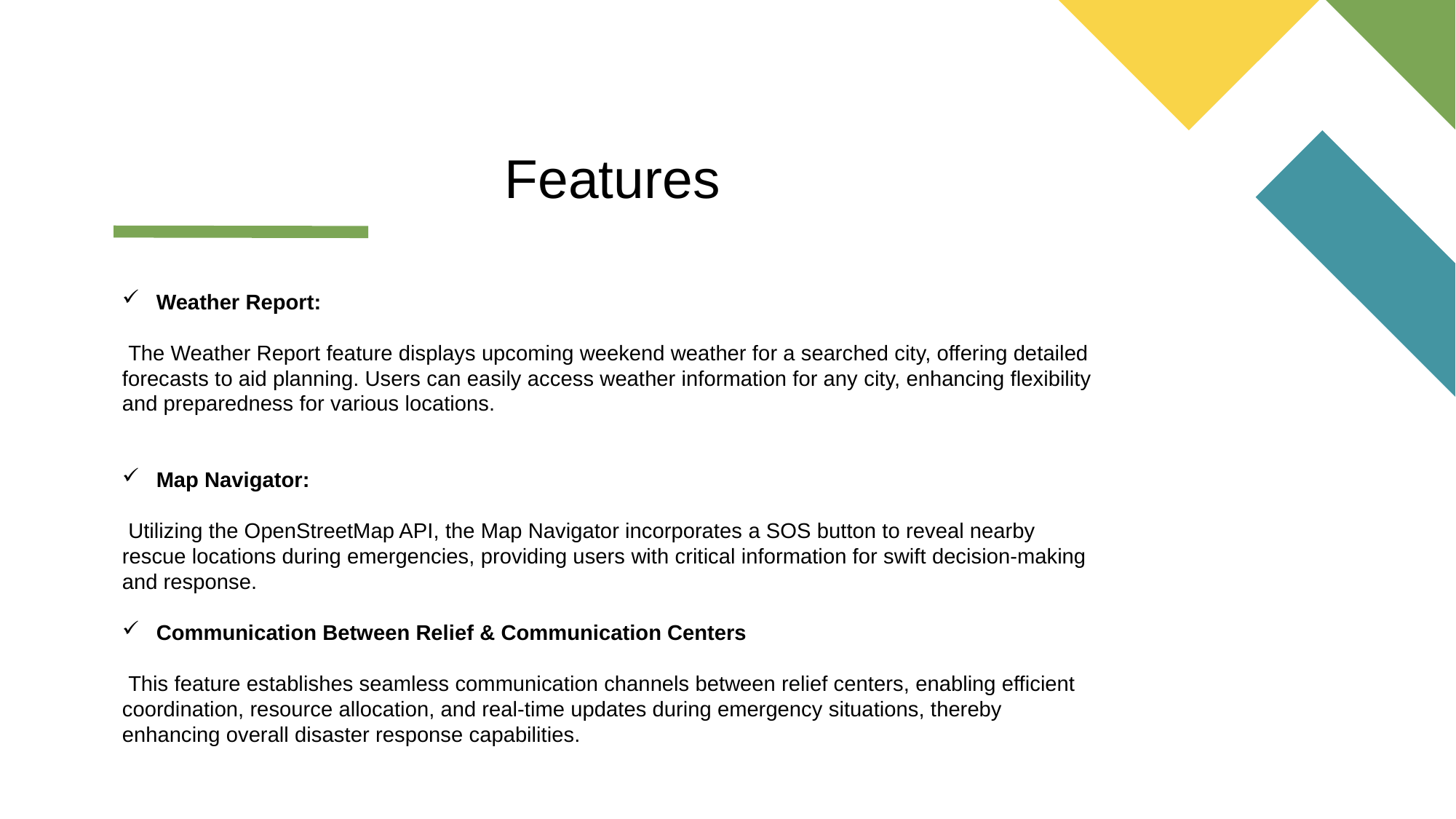

Features
Weather Report:

 The Weather Report feature displays upcoming weekend weather for a searched city, offering detailed forecasts to aid planning. Users can easily access weather information for any city, enhancing flexibility and preparedness for various locations.

Map Navigator:

 Utilizing the OpenStreetMap API, the Map Navigator incorporates a SOS button to reveal nearby rescue locations during emergencies, providing users with critical information for swift decision-making and response.

Communication Between Relief & Communication Centers

 This feature establishes seamless communication channels between relief centers, enabling efficient coordination, resource allocation, and real-time updates during emergency situations, thereby enhancing overall disaster response capabilities.